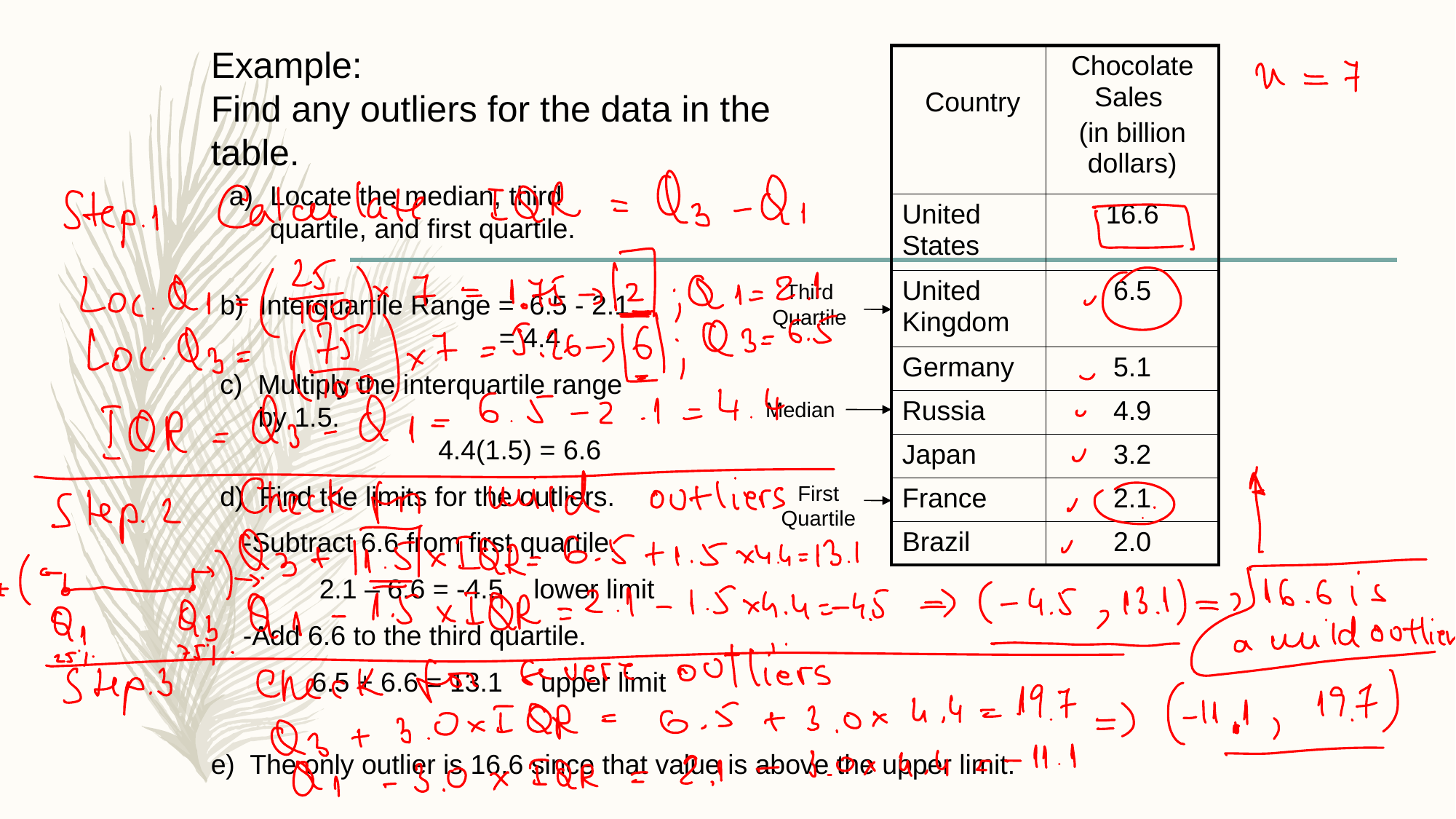

Example:
Find any outliers for the data in the table.
| Country | Chocolate Sales (in billion dollars) |
| --- | --- |
| United States | 16.6 |
| United Kingdom | 6.5 |
| Germany | 5.1 |
| Russia | 4.9 |
| Japan | 3.2 |
| France | 2.1 |
| Brazil | 2.0 |
Locate the median, third quartile, and first quartile.
Third
Quartile
b)  Interquartile Range =  6.5 - 2.1               		        = 4.4
c)  Multiply the interquartile range
     by 1.5.
              		4.4(1.5) = 6.6
d)  Find the limits for the outliers.
   -Subtract 6.6 from first quartile.
             2.1 – 6.6 = -4.5    lower limit
   -Add 6.6 to the third quartile.
            6.5 + 6.6 = 13.1     upper limit

Median

First Quartile

e)  The only outlier is 16.6 since that value is above the upper limit.